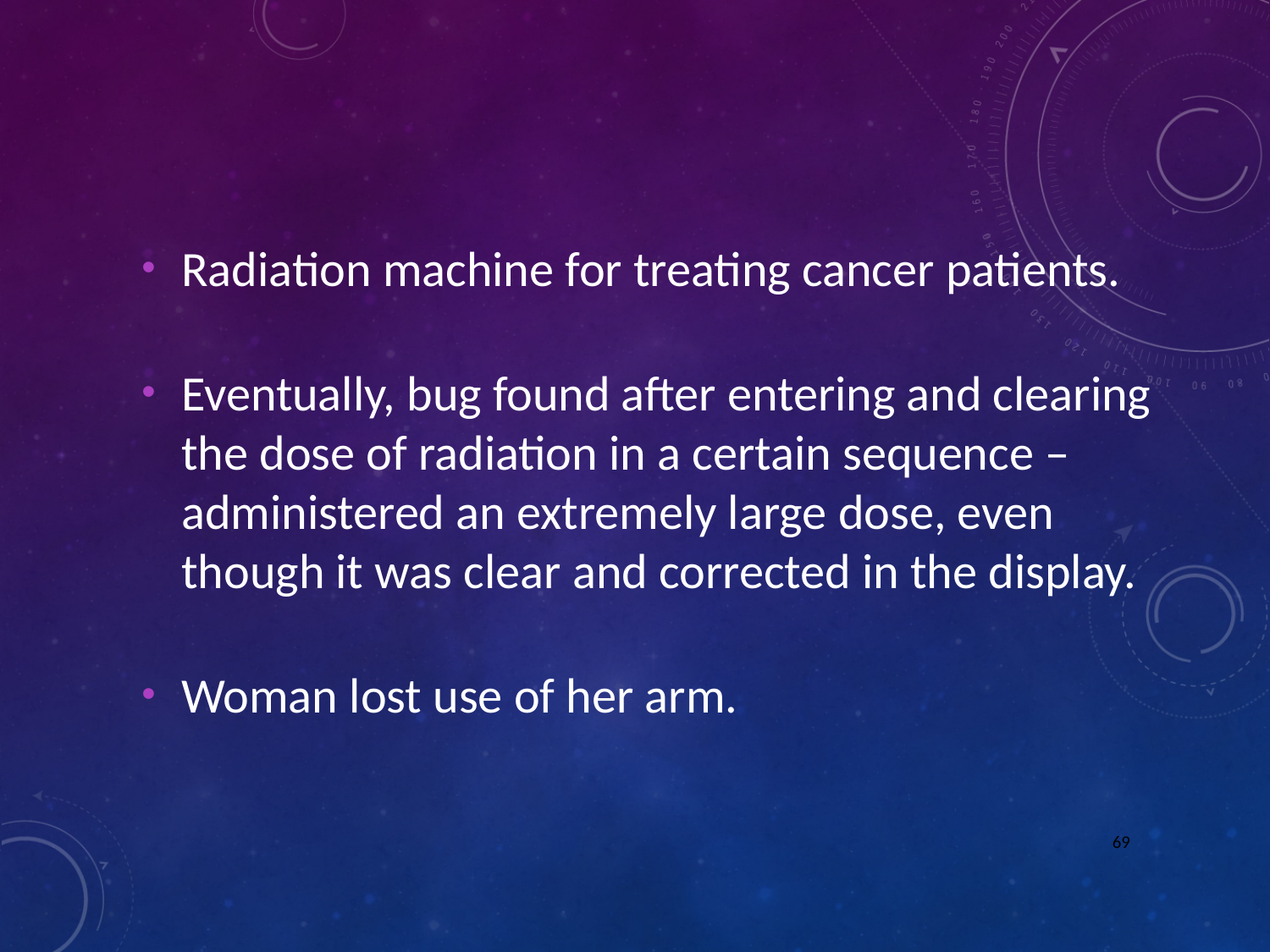

Radiation machine for treating cancer patients.

Eventually, bug found after entering and clearing the dose of radiation in a certain sequence – administered an extremely large dose, even though it was clear and corrected in the display.

Woman lost use of her arm.
69